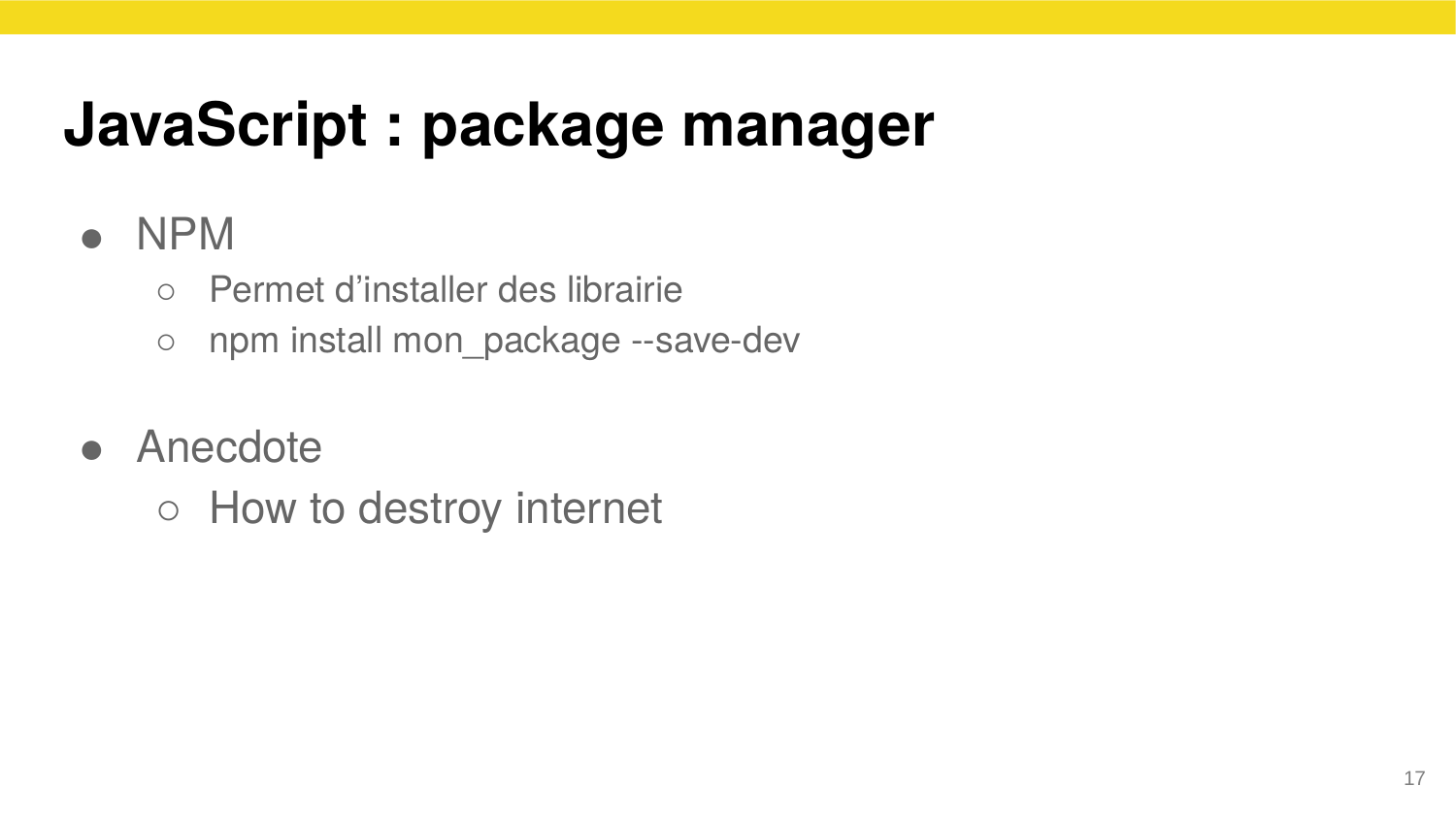

JavaScript : package manager
NPM
Permet d’installer des librairie
npm install mon_package --save-dev

Anecdote
How to destroy internet
17